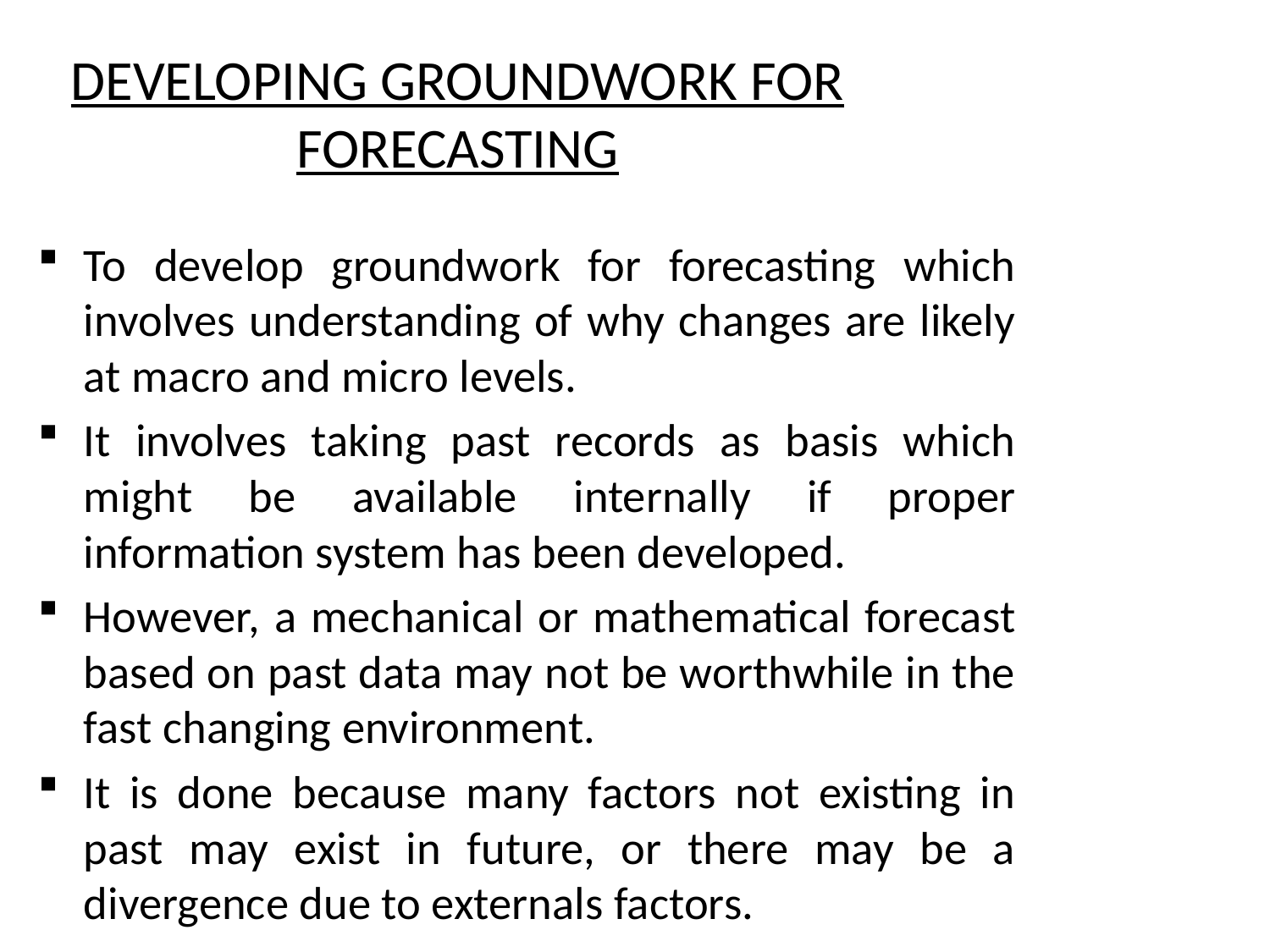

# DEVELOPING GROUNDWORK FOR FORECASTING
To develop groundwork for forecasting which involves understanding of why changes are likely at macro and micro levels.
It involves taking past records as basis which might be available internally if proper information system has been developed.
However, a mechanical or mathematical forecast based on past data may not be worthwhile in the fast changing environment.
It is done because many factors not existing in past may exist in future, or there may be a divergence due to externals factors.